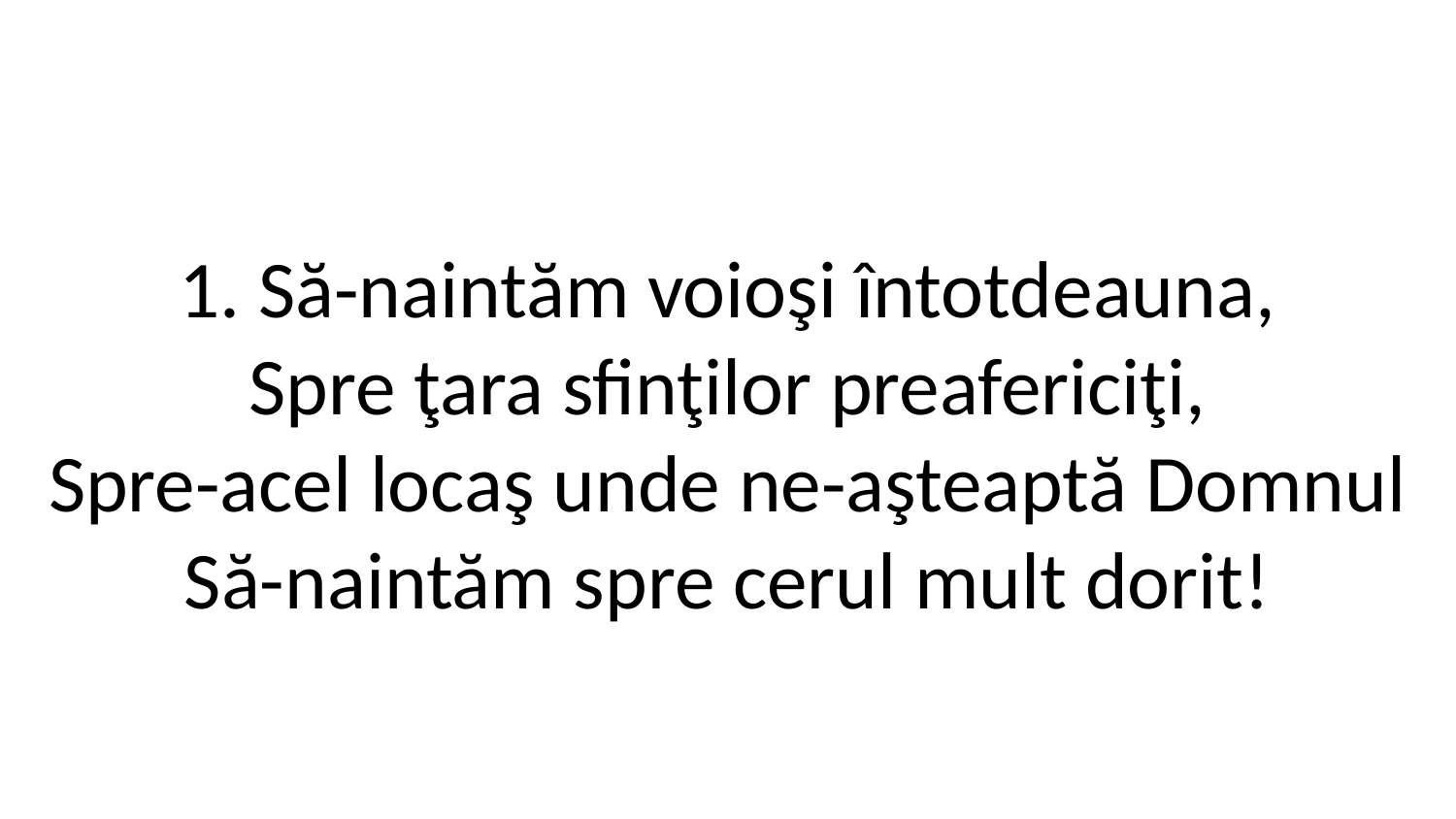

1. Să-naintăm voioşi întotdeauna,
Spre ţara sfinţilor preafericiţi,
Spre-acel locaş unde ne-aşteaptă Domnul
Să-naintăm spre cerul mult dorit!